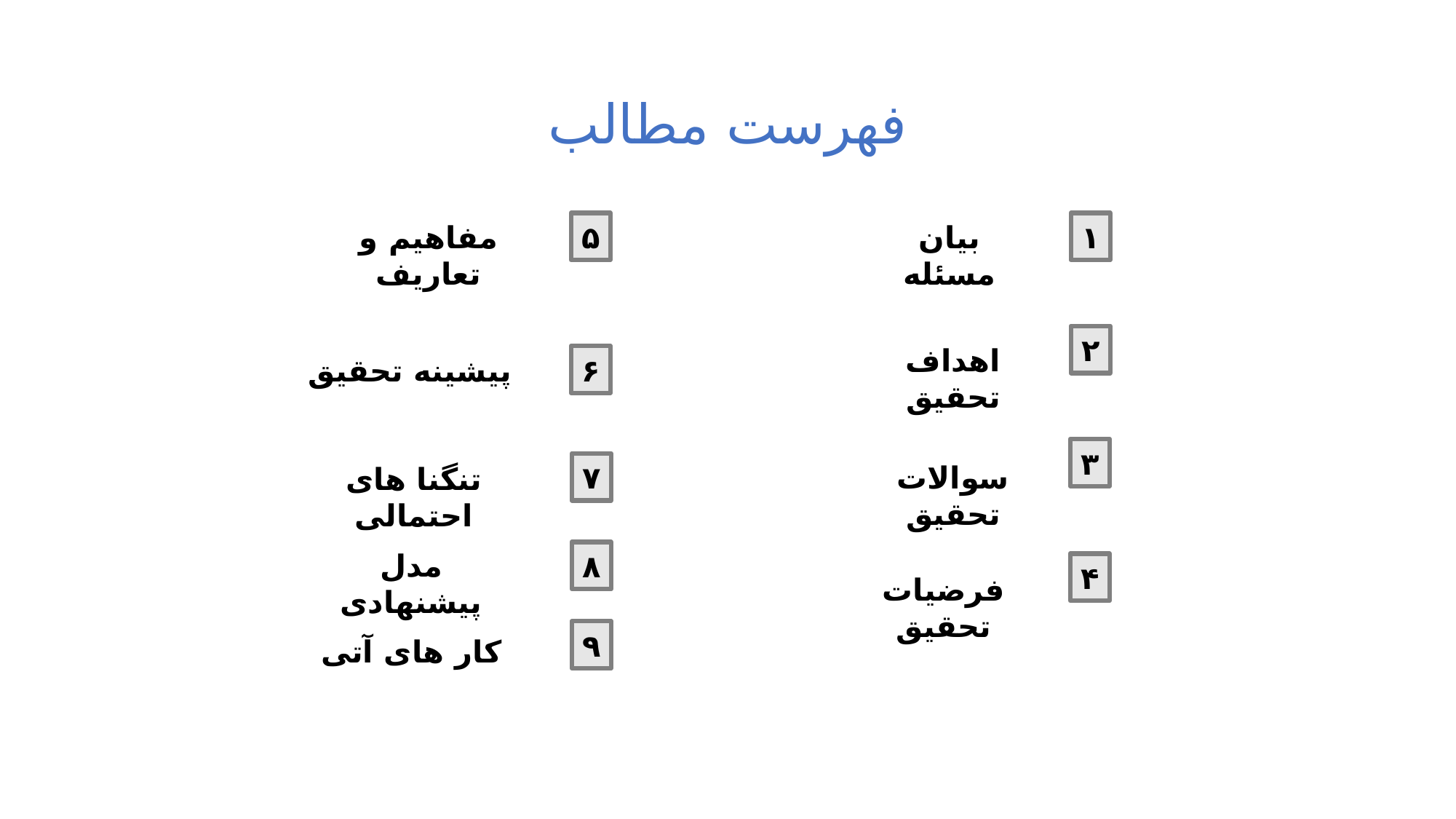

فهرست مطالب

مفاهیم و تعاریف
۵
بیان مسئله
۱
۲
اهداف تحقیق
پیشینه تحقیق
۶
۳
سوالات تحقیق
مدل پیشنهادی
۸
۴
فرضیات تحقیق
۷
تنگنا های احتمالی
۹
کار های آتی